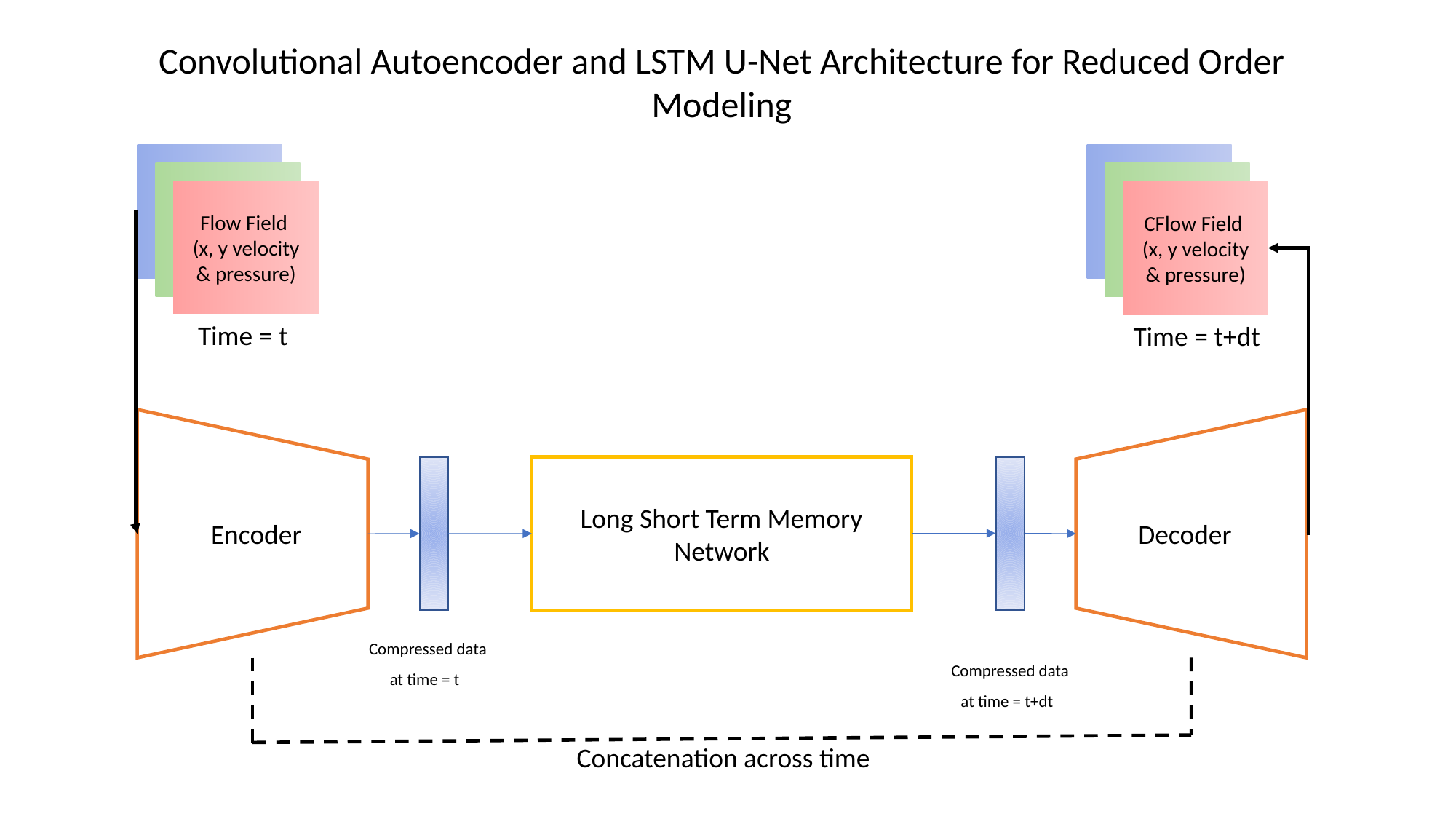

Convolutional Autoencoder and LSTM U-Net Architecture for Reduced Order Modeling

Flow Field
(x, y velocity & pressure)
CFlow Field
(x, y velocity & pressure)
Time = t
Time = t+dt

Long Short Term Memory Network

Encoder
Decoder
Compressed data at time = t
Compressed data at time = t+dt
Concatenation across time